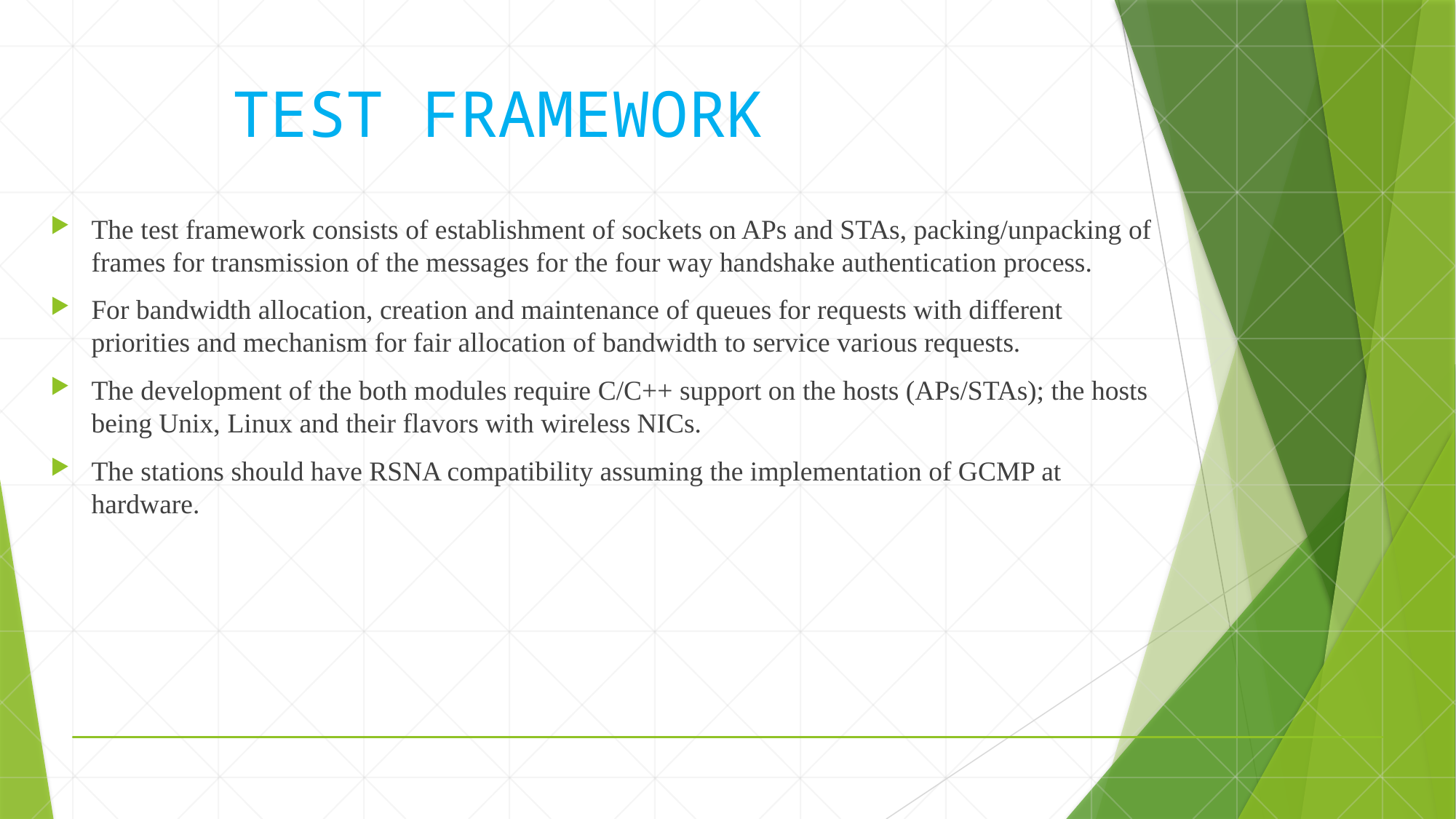

# TEST FRAMEWORK
The test framework consists of establishment of sockets on APs and STAs, packing/unpacking of frames for transmission of the messages for the four way handshake authentication process.
For bandwidth allocation, creation and maintenance of queues for requests with different priorities and mechanism for fair allocation of bandwidth to service various requests.
The development of the both modules require C/C++ support on the hosts (APs/STAs); the hosts being Unix, Linux and their flavors with wireless NICs.
The stations should have RSNA compatibility assuming the implementation of GCMP at hardware.